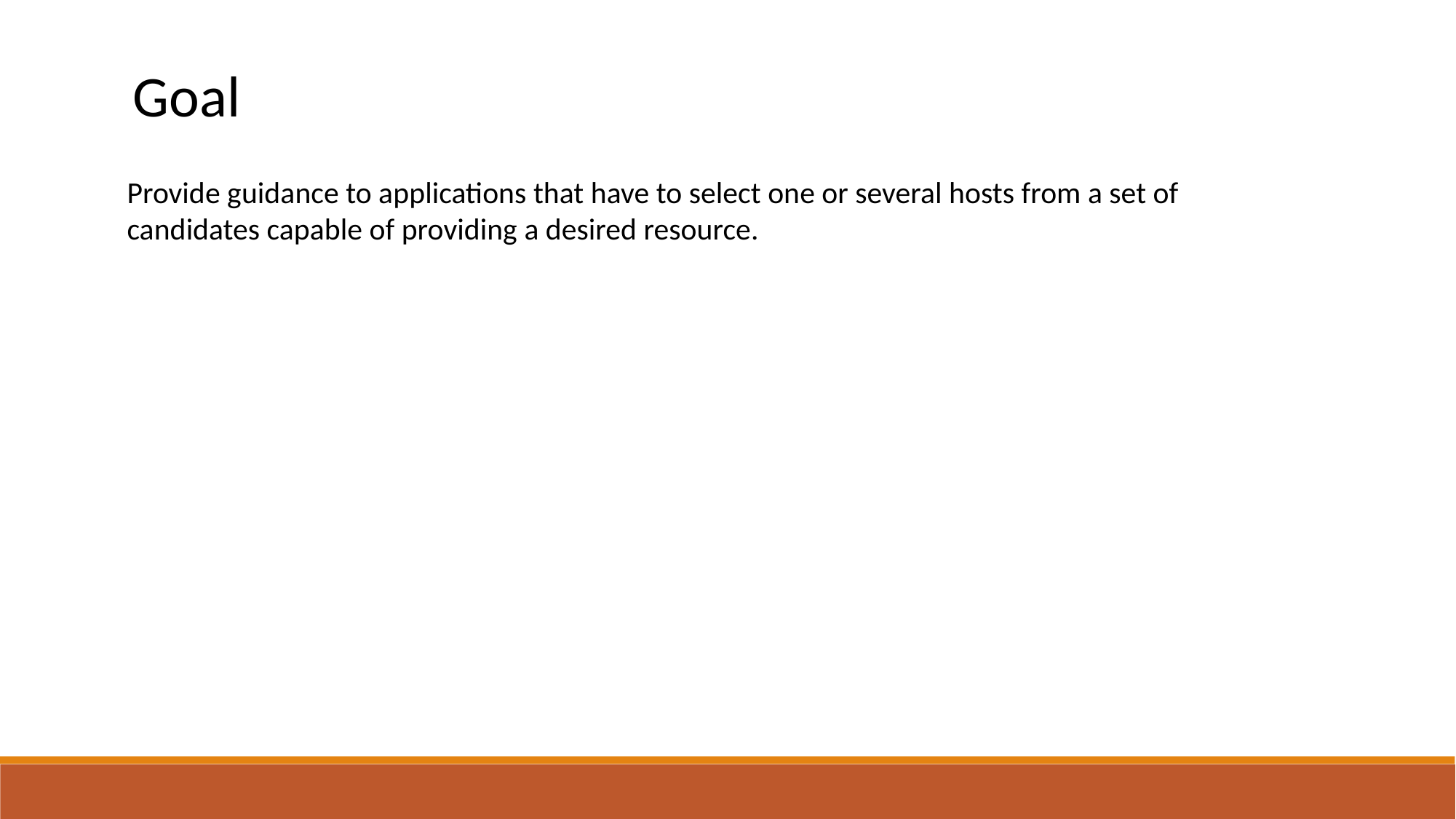

Goal
Provide guidance to applications that have to select one or several hosts from a set of candidates capable of providing a desired resource.